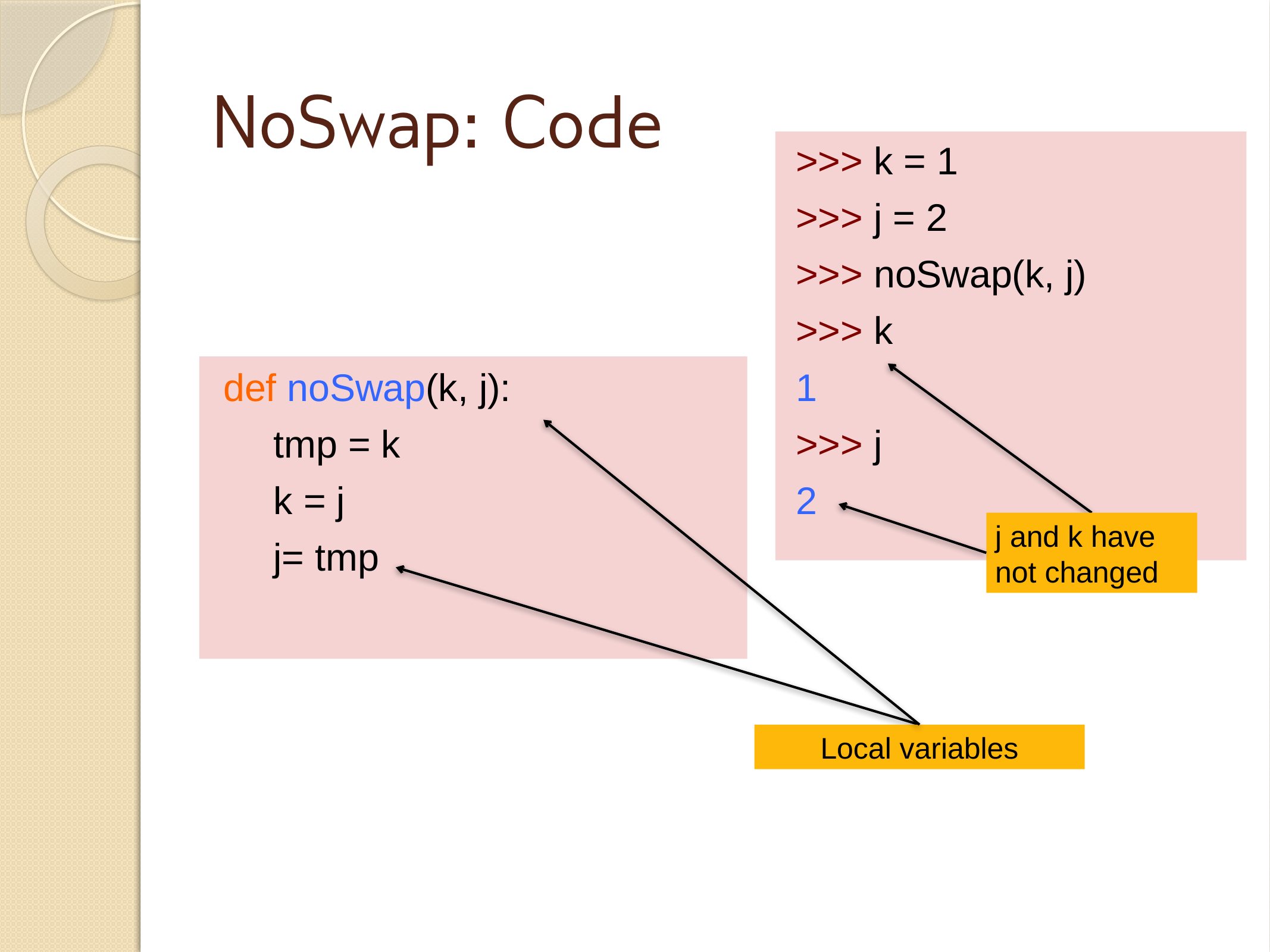

# NoSwap: Code
>>> k = 1
>>> j = 2
>>> noSwap(k, j)
>>> k
1
>>> j
2

def noSwap(k, j):
     tmp = k
     k = j
     j= tmp

j and k have not changed
Local variables